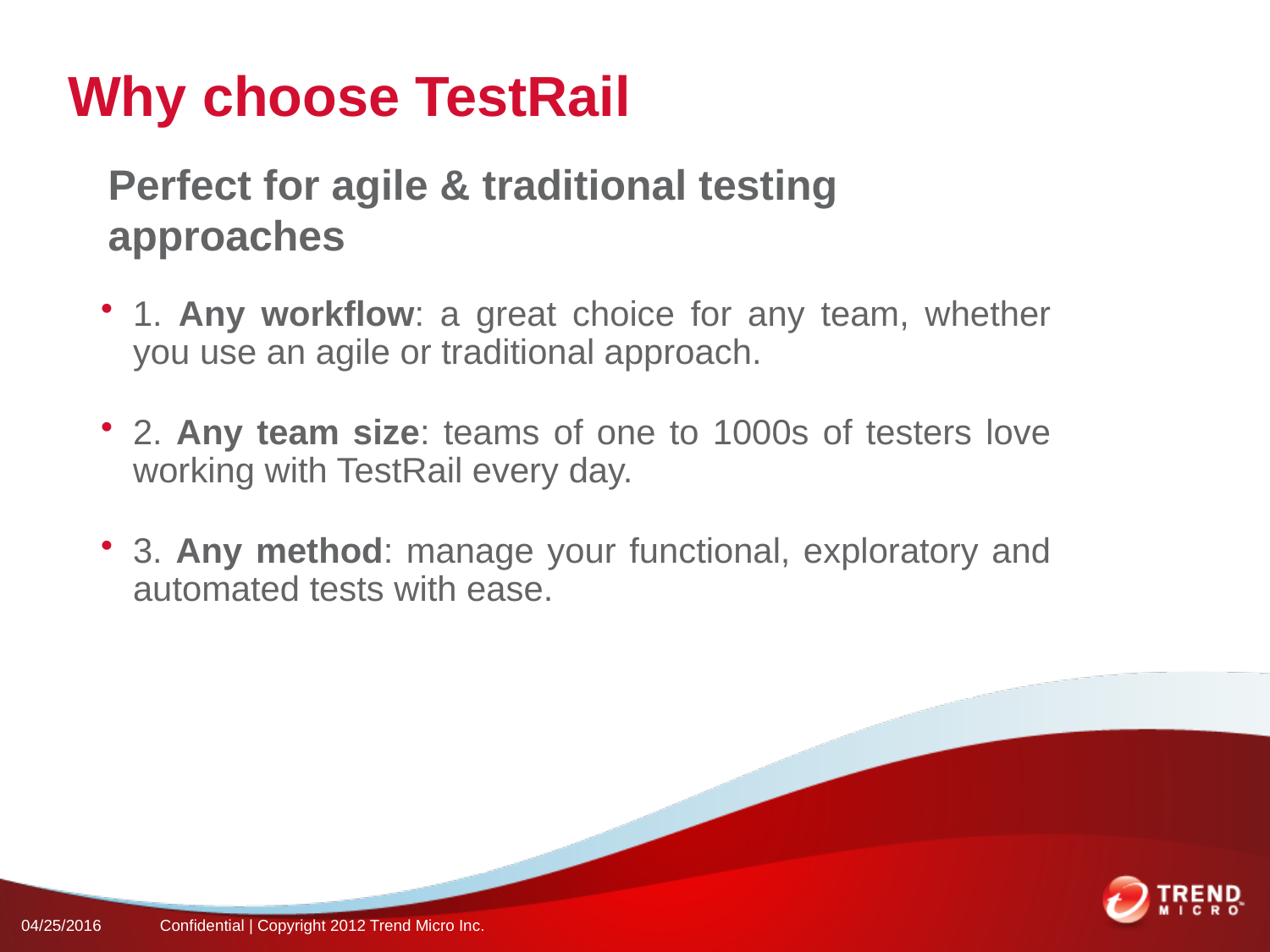

# Why choose TestRail
Perfect for agile & traditional testing approaches
1. Any workflow: a great choice for any team, whether you use an agile or traditional approach.
2. Any team size: teams of one to 1000s of testers love working with TestRail every day.
3. Any method: manage your functional, exploratory and automated tests with ease.
04/25/2016

Confidential | Copyright 2012 Trend Micro Inc.